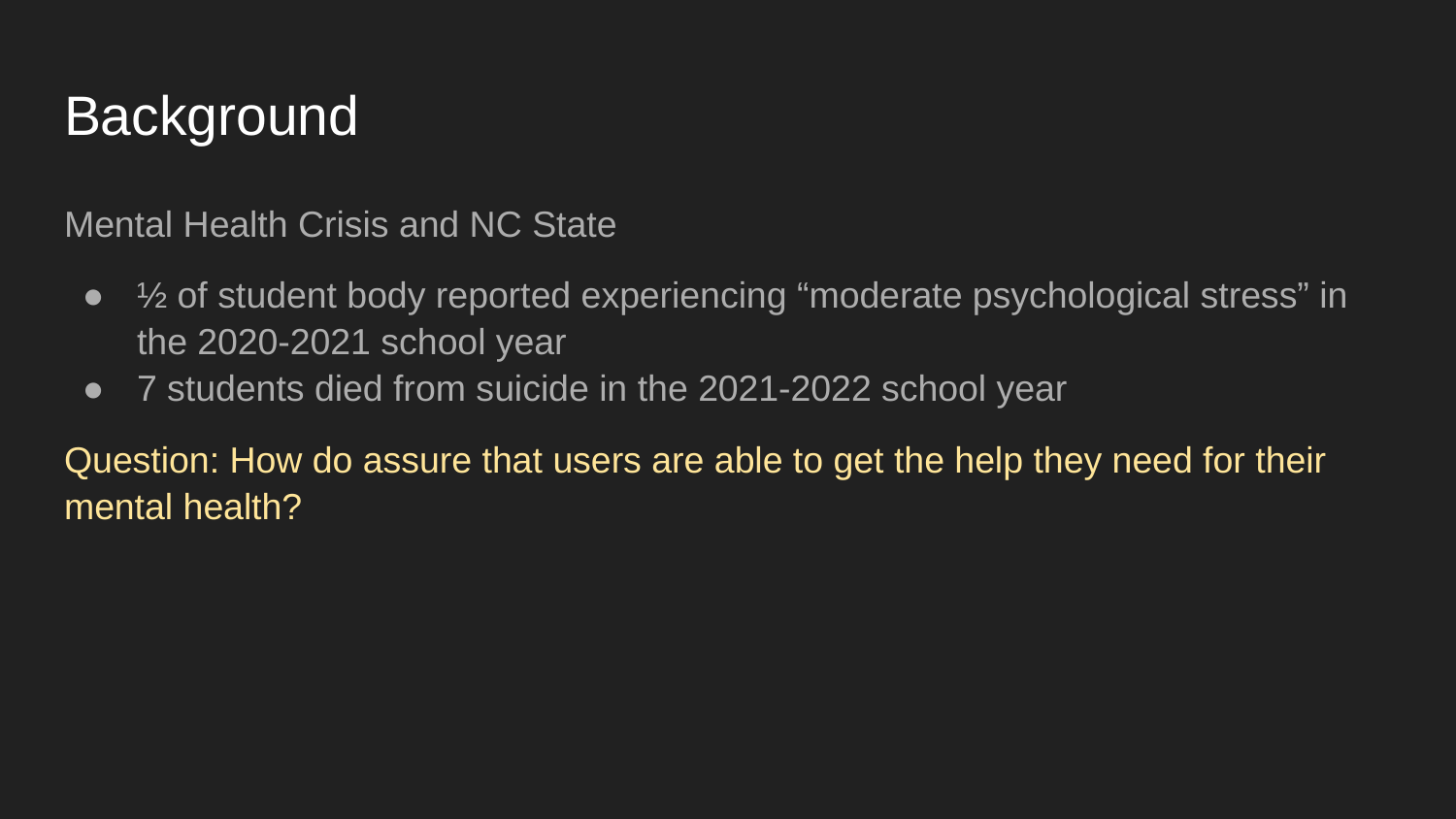

# Background
Mental Health Crisis and NC State
½ of student body reported experiencing “moderate psychological stress” in the 2020-2021 school year
7 students died from suicide in the 2021-2022 school year
Question: How do assure that users are able to get the help they need for their mental health?